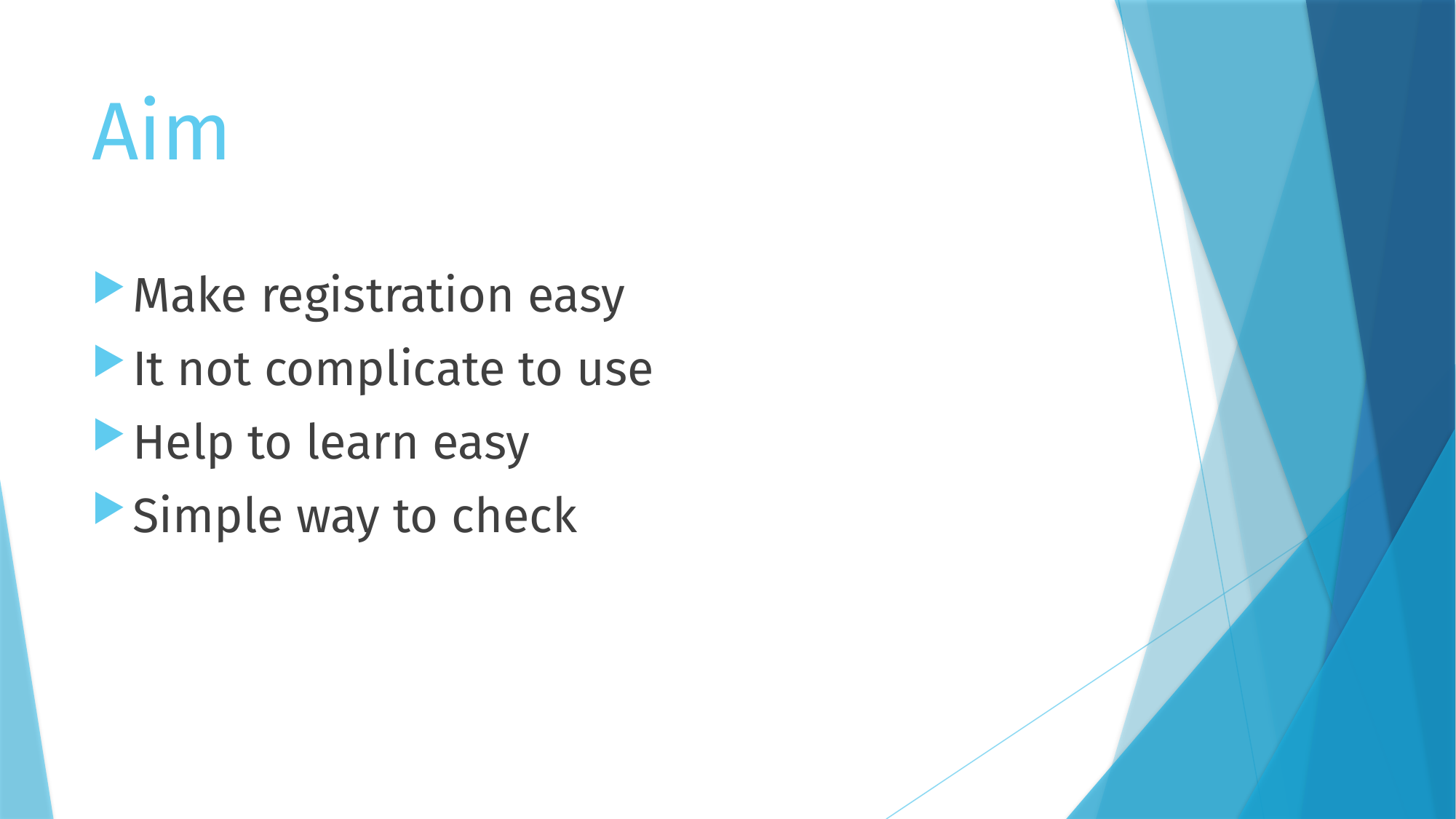

# Aim
Make registration easy
It not complicate to use
Help to learn easy
Simple way to check